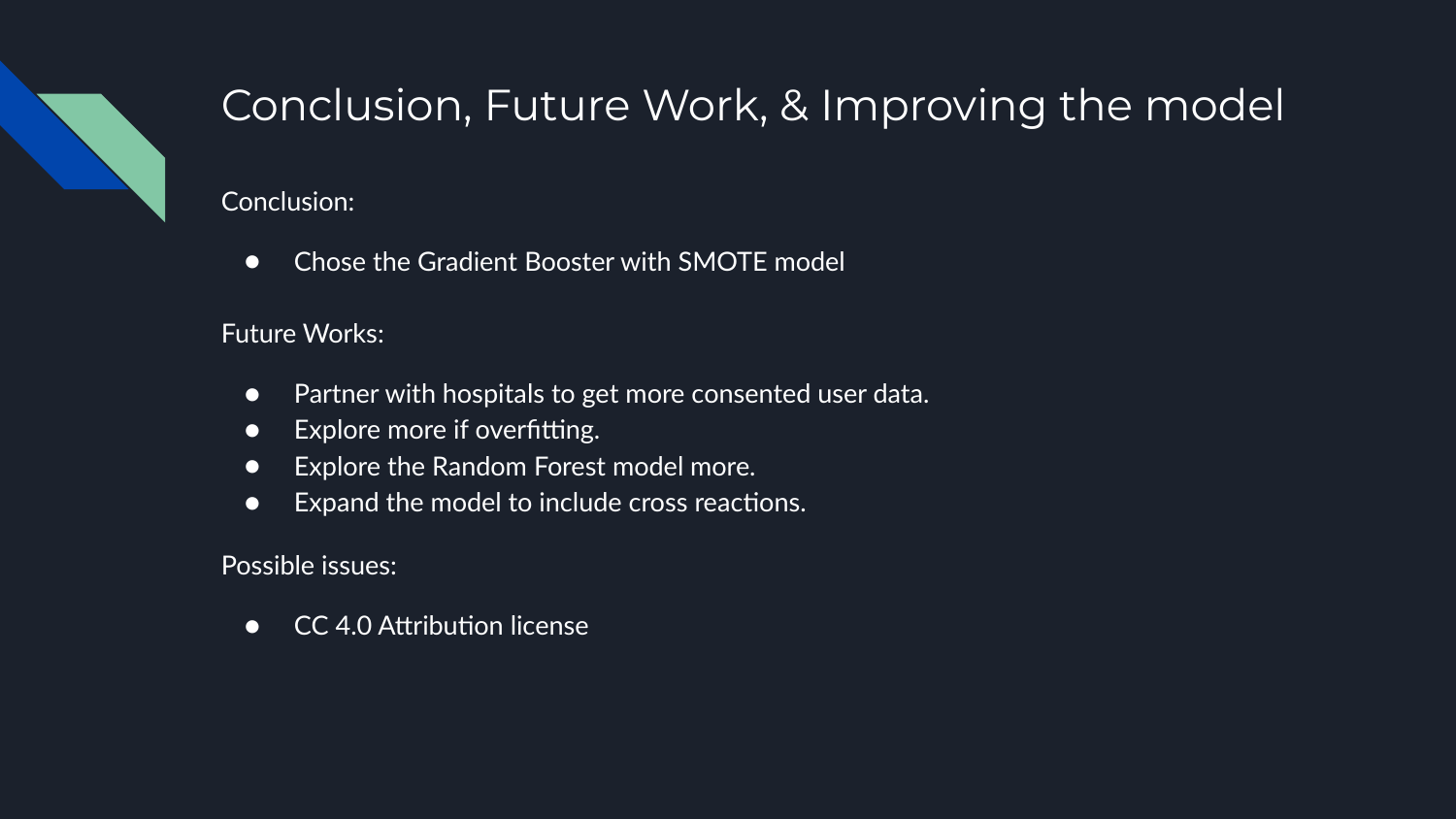

# Conclusion, Future Work, & Improving the model
Conclusion:
Chose the Gradient Booster with SMOTE model
Future Works:
Partner with hospitals to get more consented user data.
Explore more if overfitting.
Explore the Random Forest model more.
Expand the model to include cross reactions.
Possible issues:
CC 4.0 Attribution license